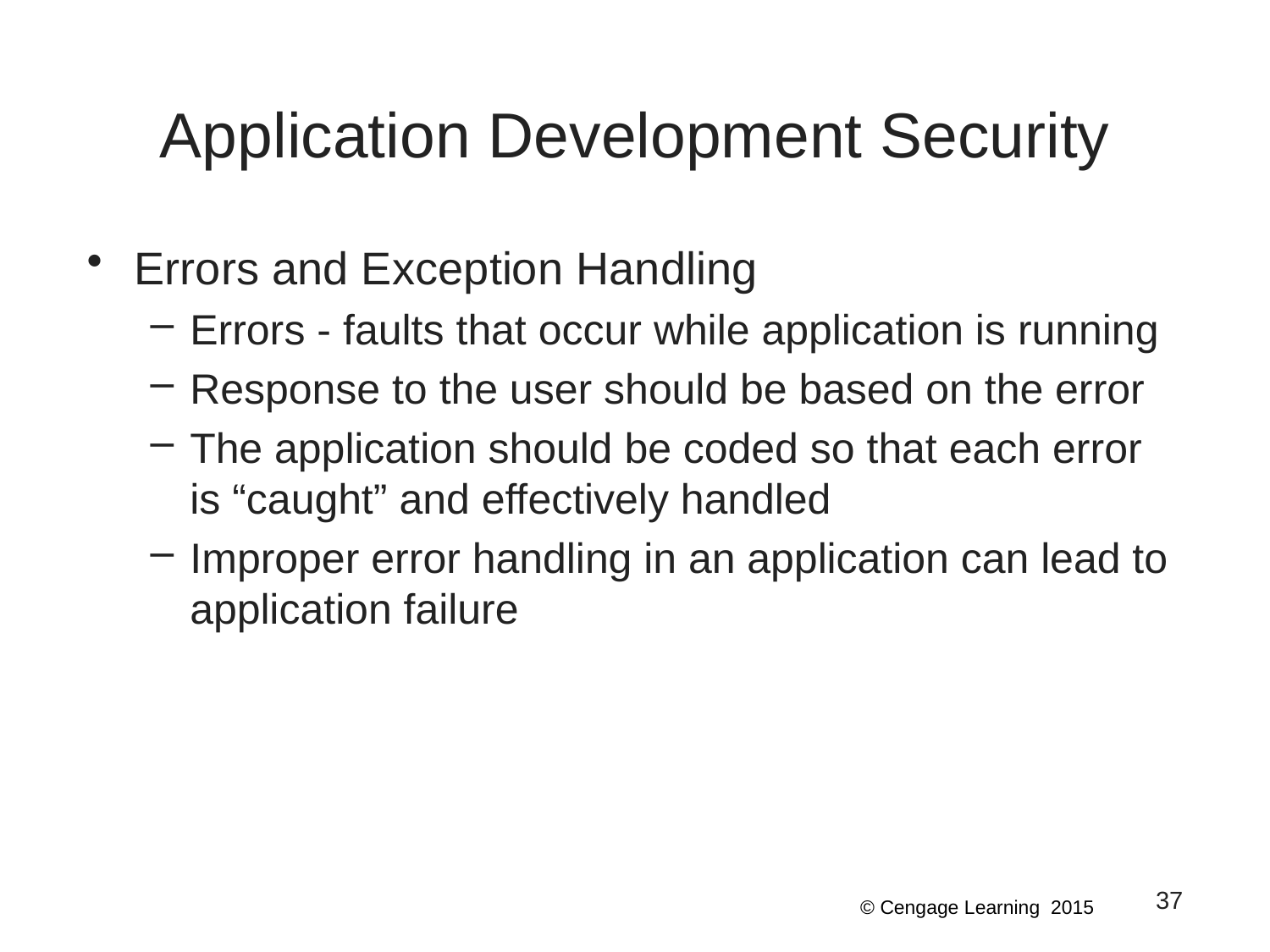

# Application Development Security
Errors and Exception Handling
Errors - faults that occur while application is running
Response to the user should be based on the error
The application should be coded so that each error is “caught” and effectively handled
Improper error handling in an application can lead to application failure
37